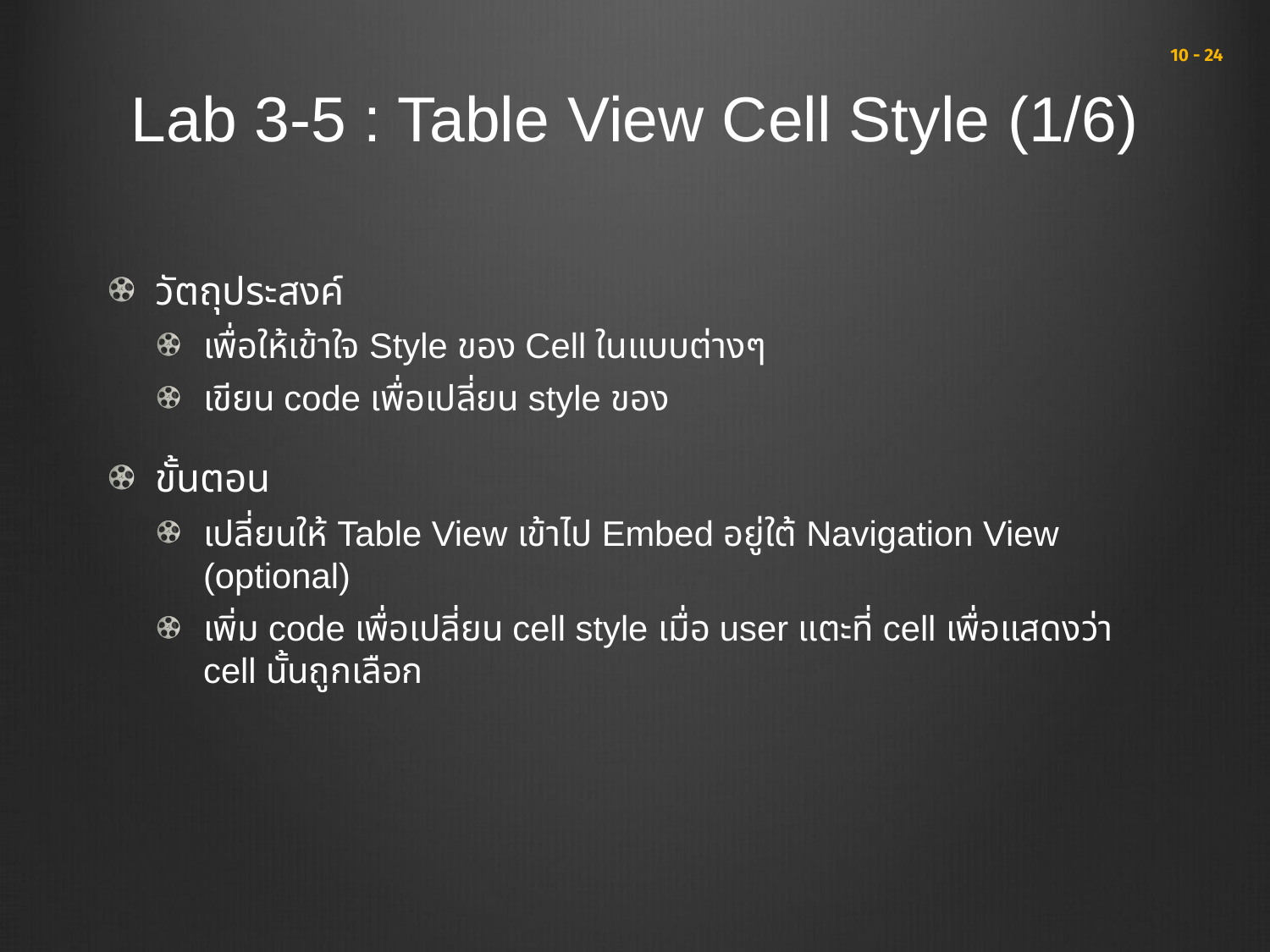

# Lab 3-5 : Table View Cell Style (1/6)
 10 - 24
วัตถุประสงค์
เพื่อให้เข้าใจ Style ของ Cell ในแบบต่างๆ
เขียน code เพื่อเปลี่ยน style ของ
ขั้นตอน
เปลี่ยนให้ Table View เข้าไป Embed อยู่ใต้ Navigation View (optional)
เพิ่ม code เพื่อเปลี่ยน cell style เมื่อ user แตะที่ cell เพื่อแสดงว่า cell นั้นถูกเลือก